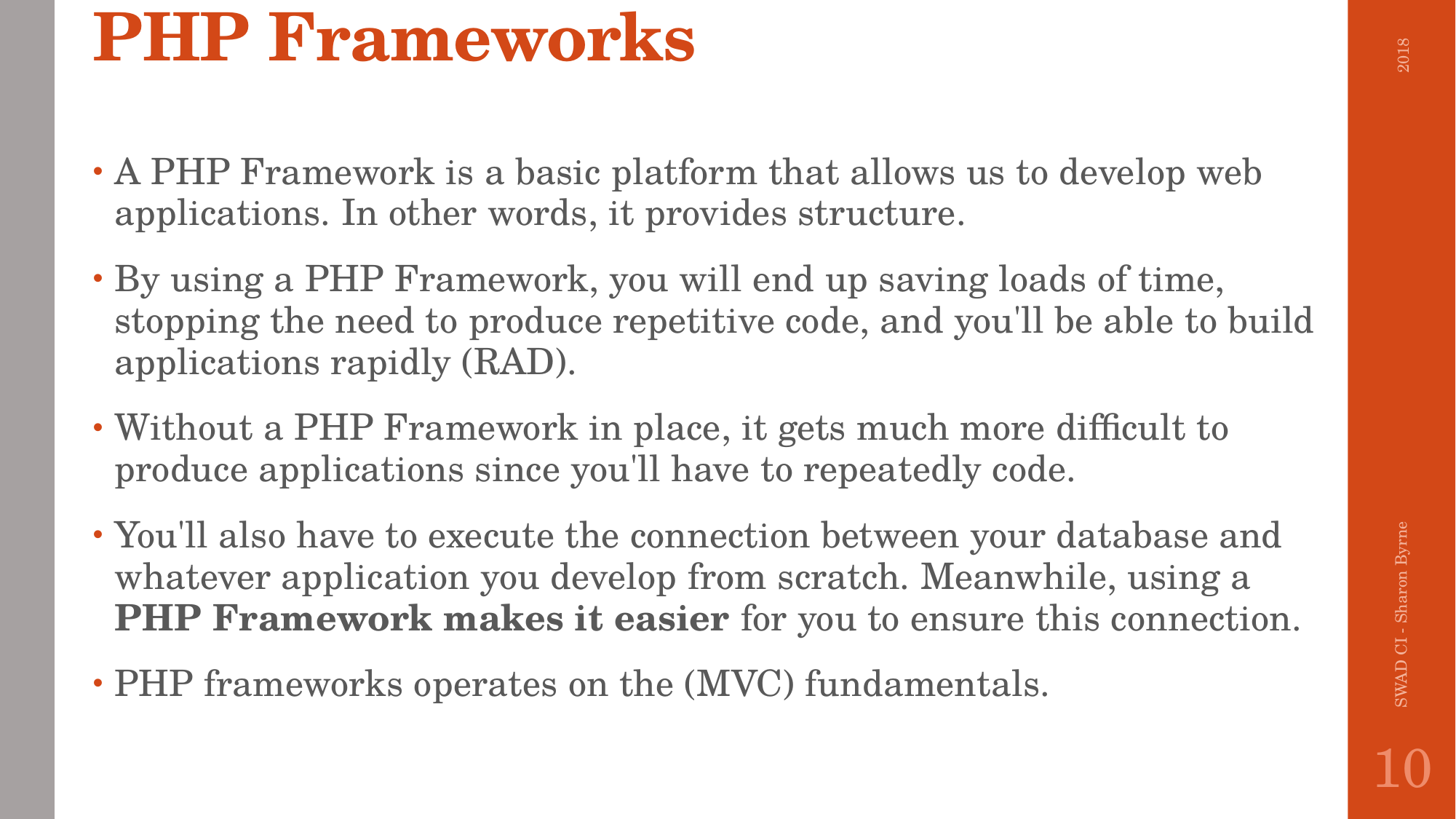

# PHP Frameworks
2018
A PHP Framework is a basic platform that allows us to develop web applications. In other words, it provides structure.
By using a PHP Framework, you will end up saving loads of time, stopping the need to produce repetitive code, and you'll be able to build applications rapidly (RAD).
Without a PHP Framework in place, it gets much more difficult to produce applications since you'll have to repeatedly code.
You'll also have to execute the connection between your database and whatever application you develop from scratch. Meanwhile, using a PHP Framework makes it easier for you to ensure this connection.
PHP frameworks operates on the (MVC) fundamentals.
SWAD CI - Sharon Byrne
10